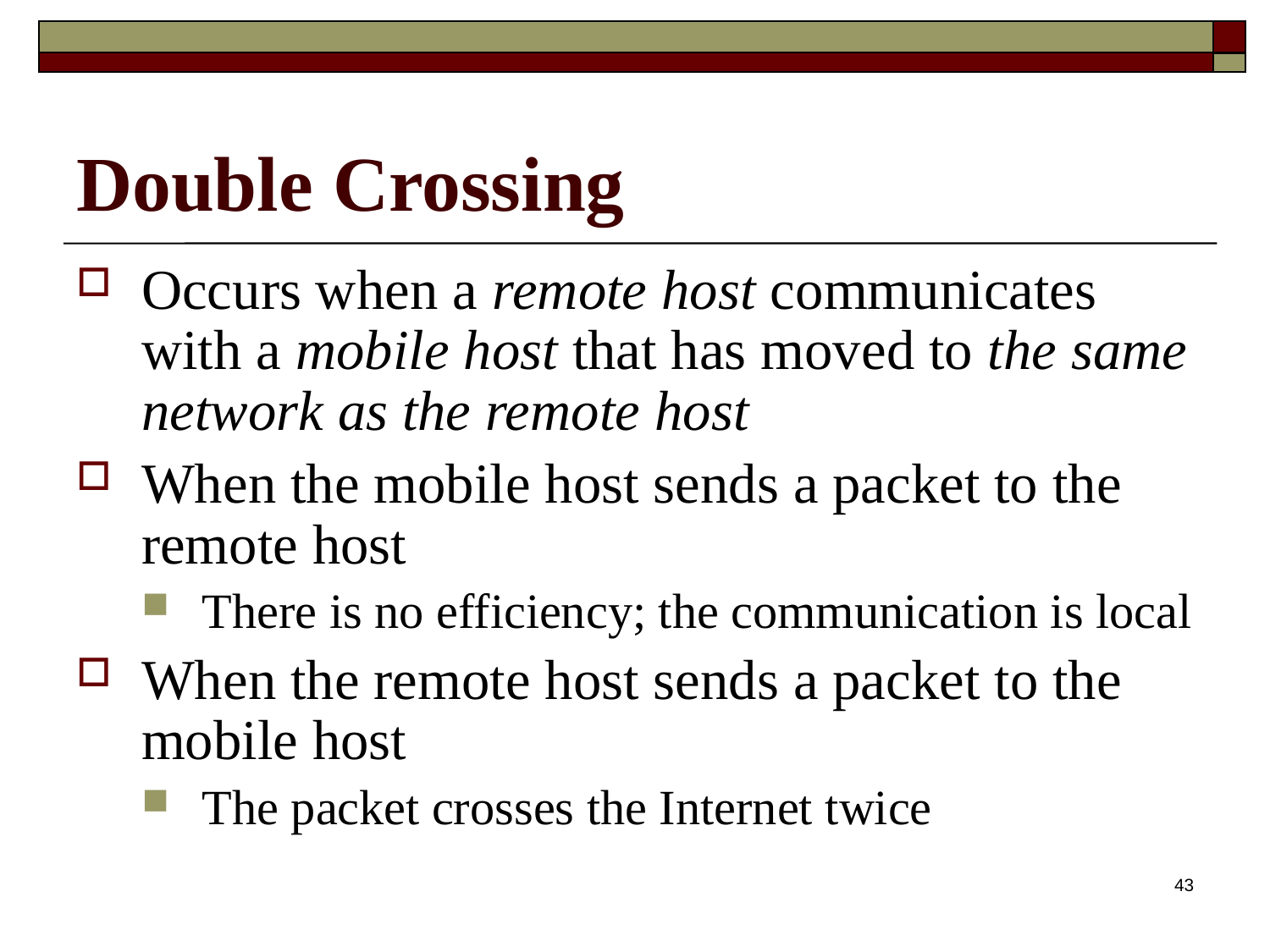

# Double Crossing
Occurs when a remote host communicates with a mobile host that has moved to the same network as the remote host
When the mobile host sends a packet to the remote host
There is no efficiency; the communication is local
When the remote host sends a packet to the mobile host
The packet crosses the Internet twice
43